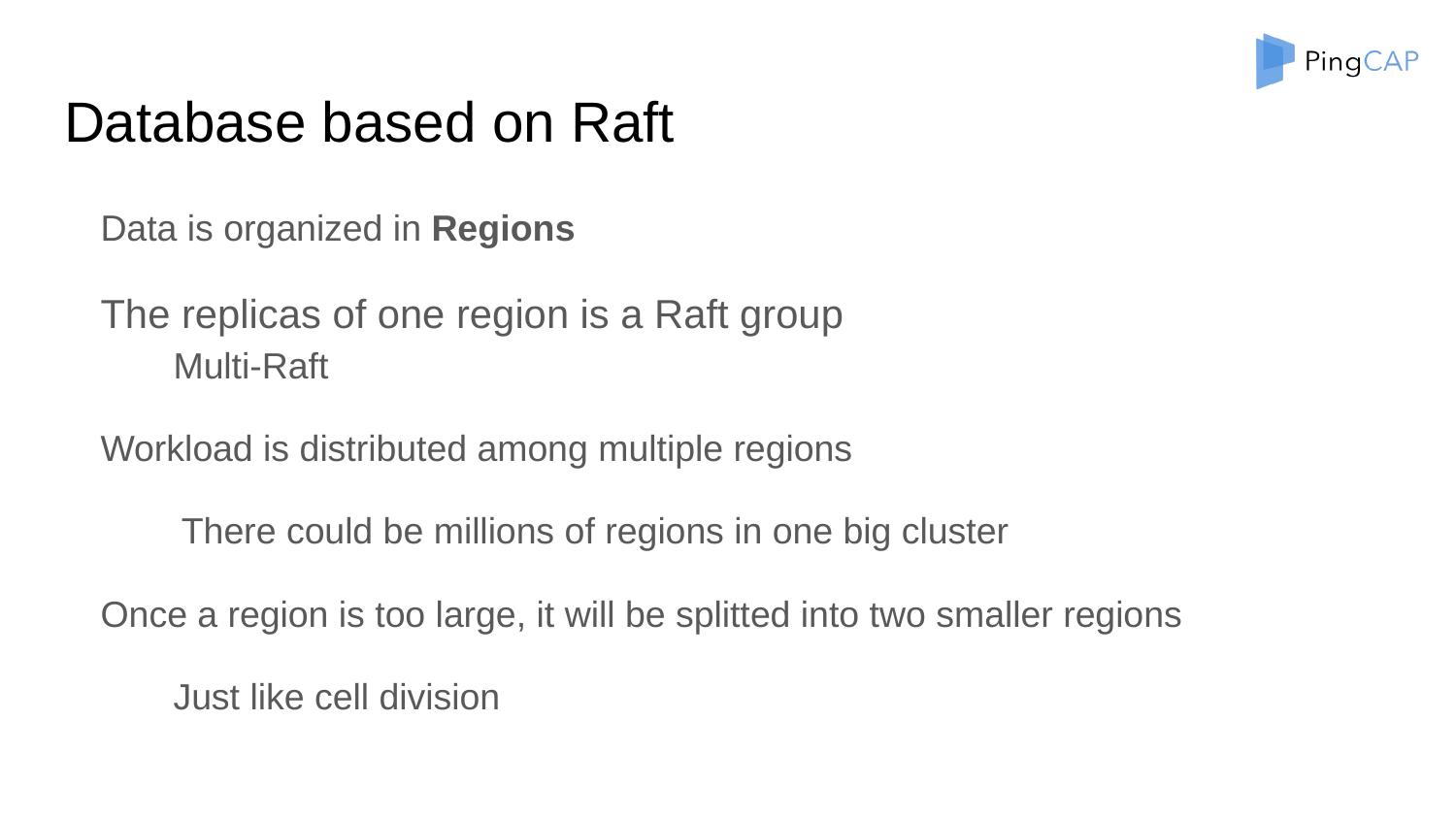

# Database based on Raft
Data is organized in Regions
The replicas of one region is a Raft group
Multi-Raft
Workload is distributed among multiple regions
 There could be millions of regions in one big cluster
Once a region is too large, it will be splitted into two smaller regions
Just like cell division